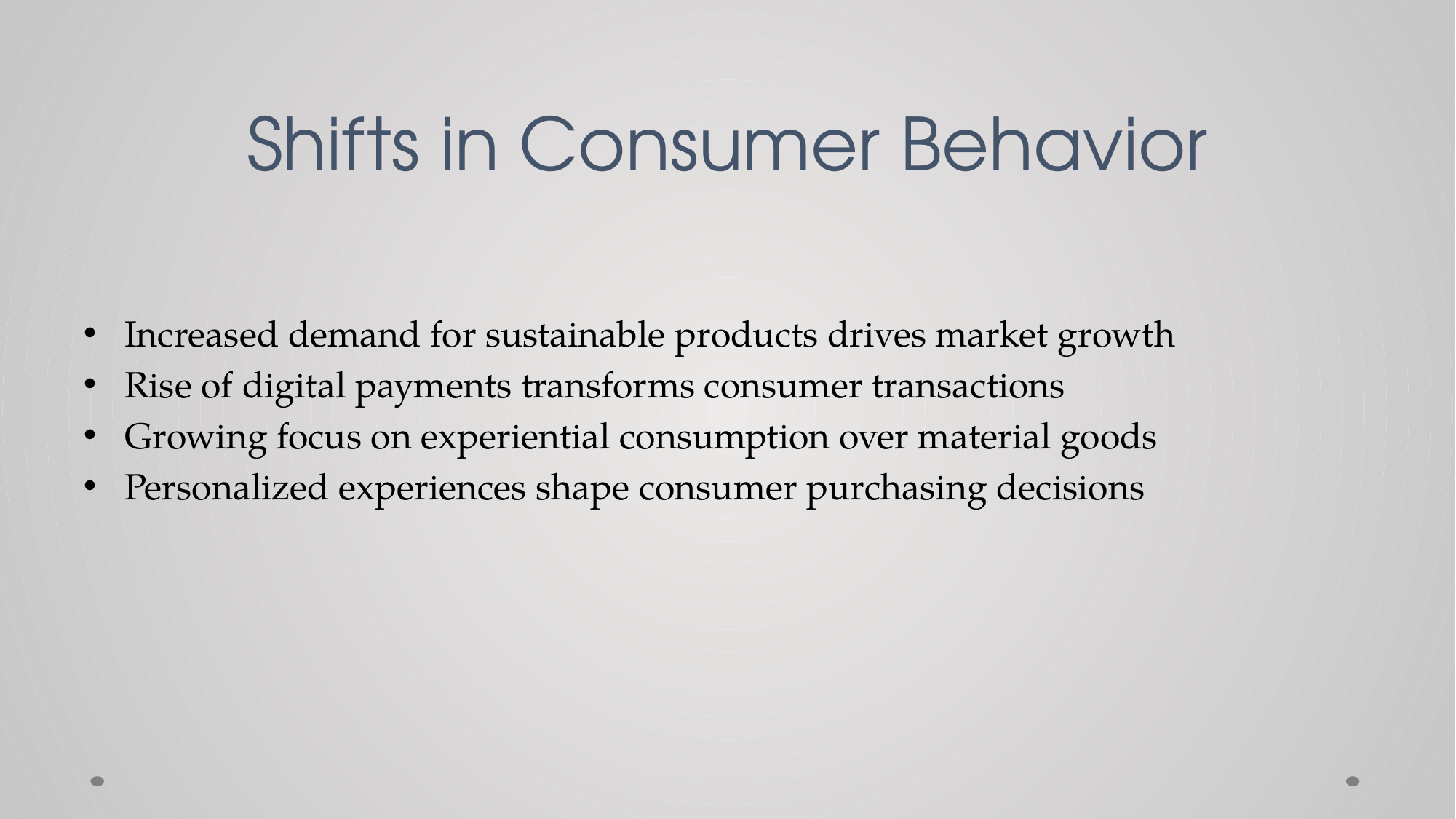

# Shifts in Consumer Behavior
Increased demand for sustainable products drives market growth
Rise of digital payments transforms consumer transactions
Growing focus on experiential consumption over material goods
Personalized experiences shape consumer purchasing decisions